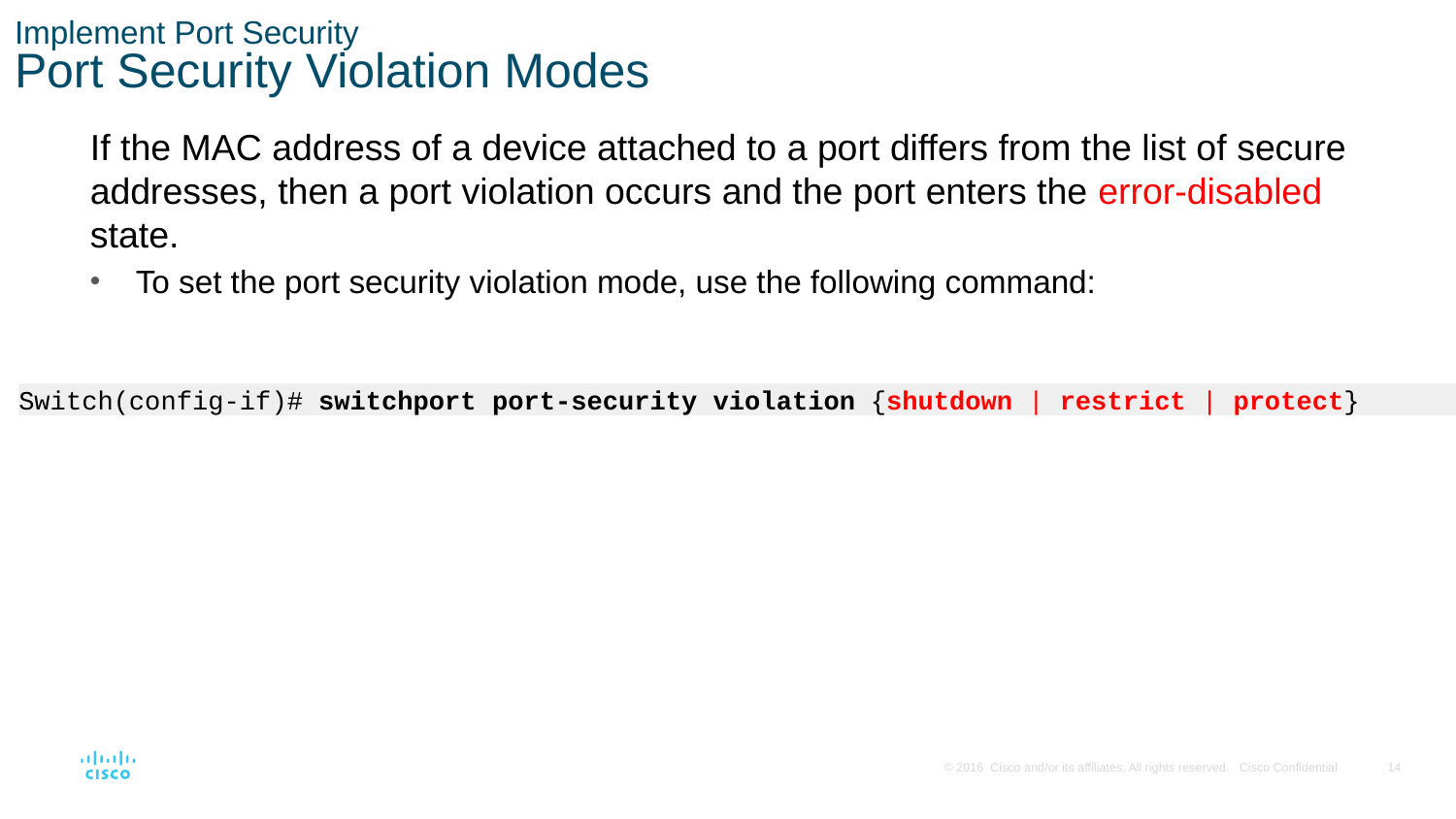

# Implement Port Security Port Security Violation Modes
If the MAC address of a device attached to a port differs from the list of secure addresses, then a port violation occurs and the port enters the error-disabled state.
To set the port security violation mode, use the following command:

Switch(config-if)# switchport port-security violation {shutdown | restrict | protect}